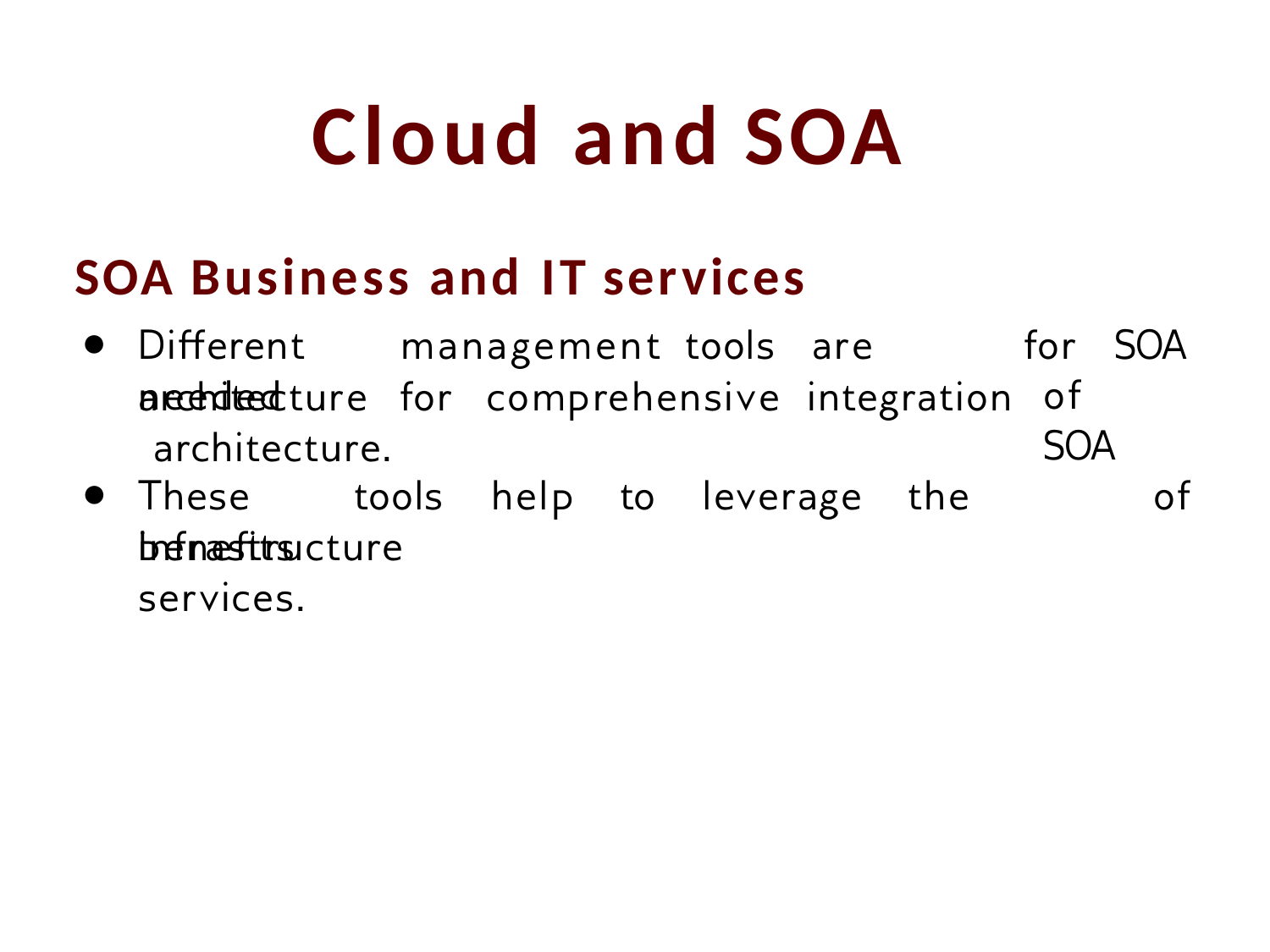

# Cloud and SOA
SOA Business and IT services
Different	management	tools	are	needed
for	SOA
of	SOA
architecture	for	comprehensive	integration  architecture.
These	tools	help	to	leverage	the	benefits
of
infrastructure services.